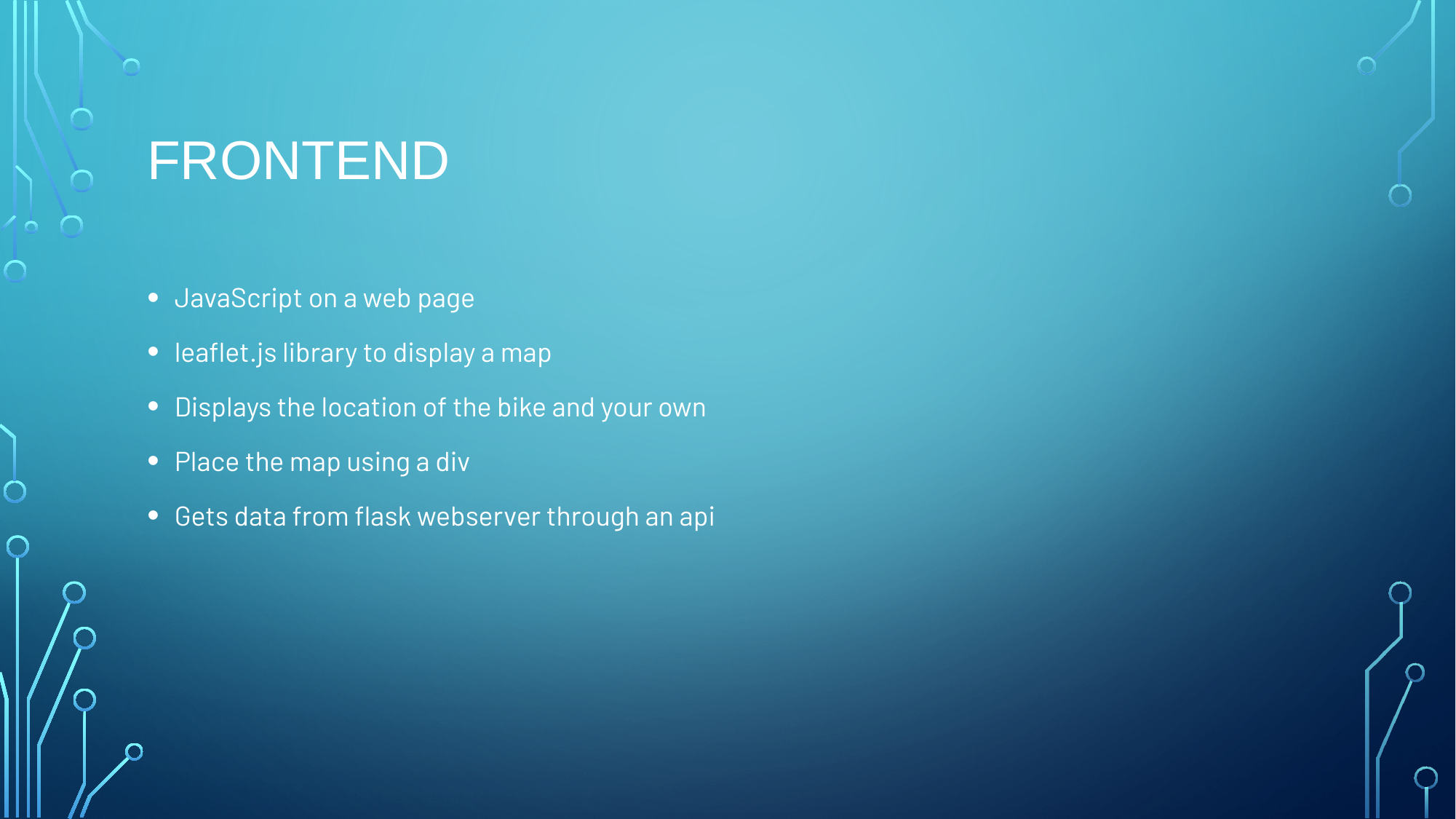

# Frontend
JavaScript on a web page
leaflet.js library to display a map
Displays the location of the bike and your own
Place the map using a div
Gets data from flask webserver through an api